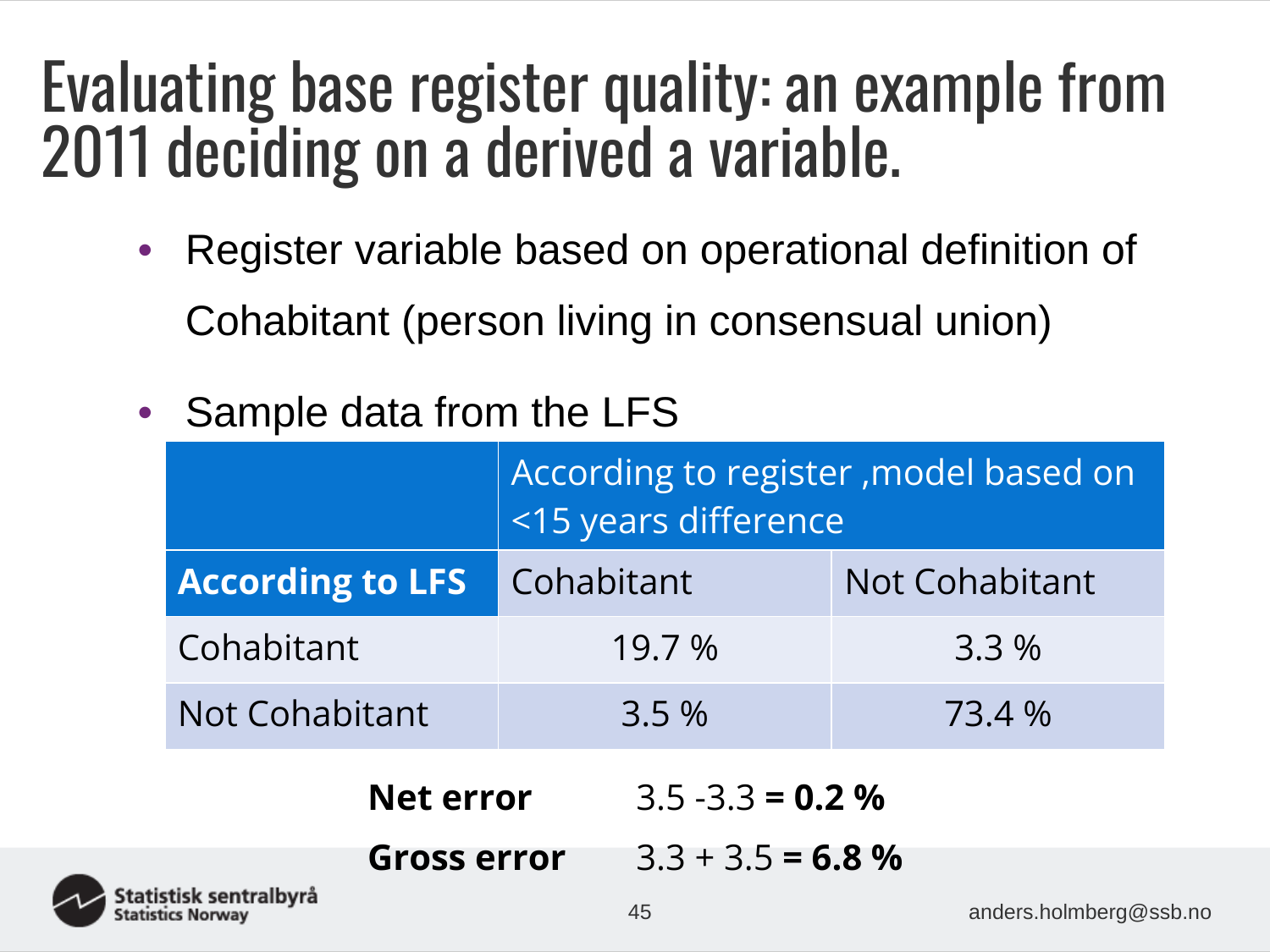

# Evaluating base register quality: an example from 2011 deciding on a derived a variable.
Register variable based on operational definition of Cohabitant (person living in consensual union)
Sample data from the LFS

|  | According to register ,model based on <15 years difference |  |
| --- | --- | --- |
| According to LFS | Cohabitant | Not Cohabitant |
| Cohabitant | 19.7 % | 3.3 % |
| Not Cohabitant | 3.5 % | 73.4 % |
| Net error | 3.5 -3.3 = 0.2 % |
| --- | --- |
| Gross error | 3.3 + 3.5 = 6.8 % |
45
anders.holmberg@ssb.no